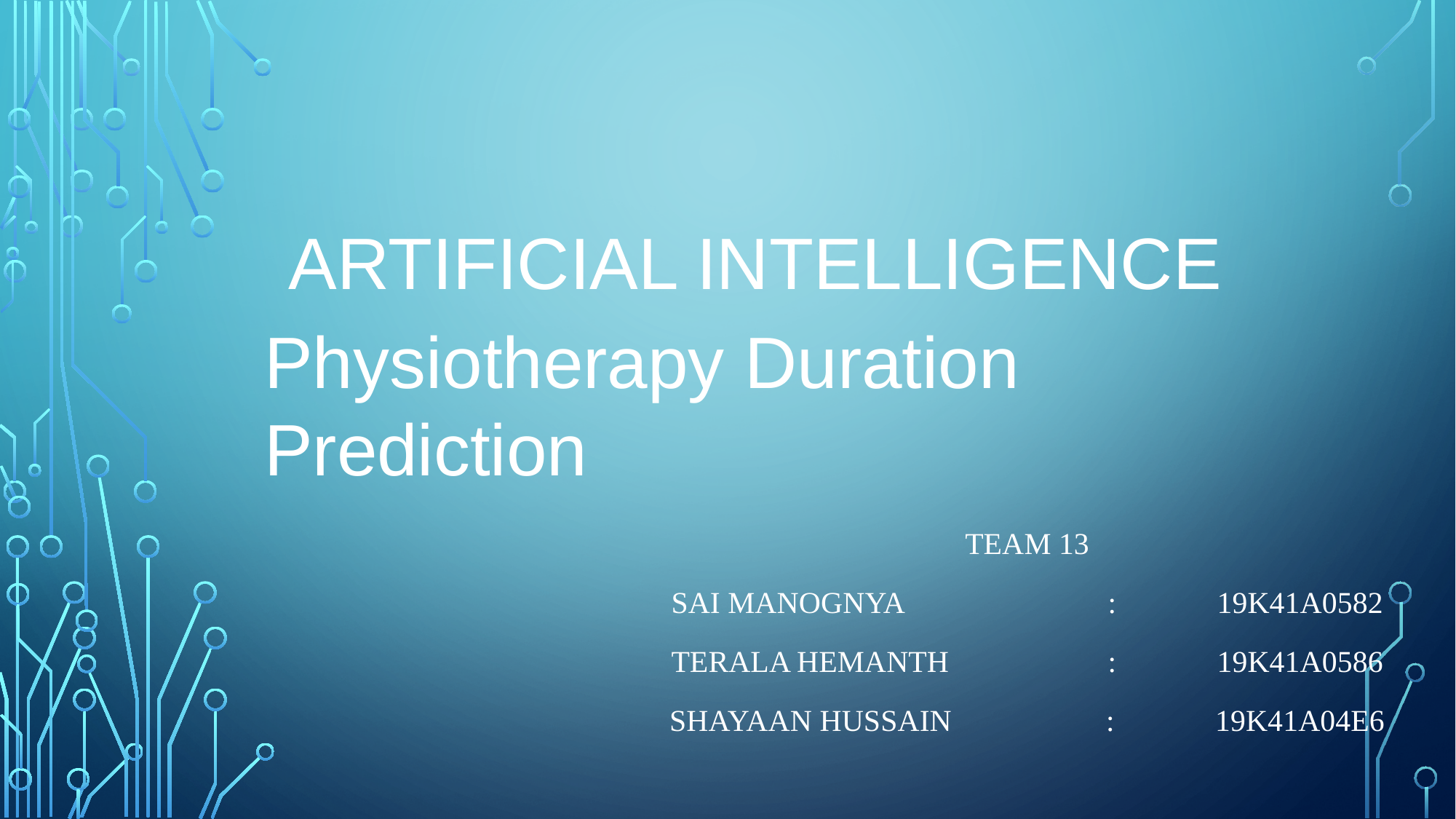

Artificial intelligence
Physiotherapy Duration Prediction
Team 13
Sai manognya		:	19K41A0582
Terala Hemanth		:	19k41a0586
Shayaan Hussain		:	19K41A04E6